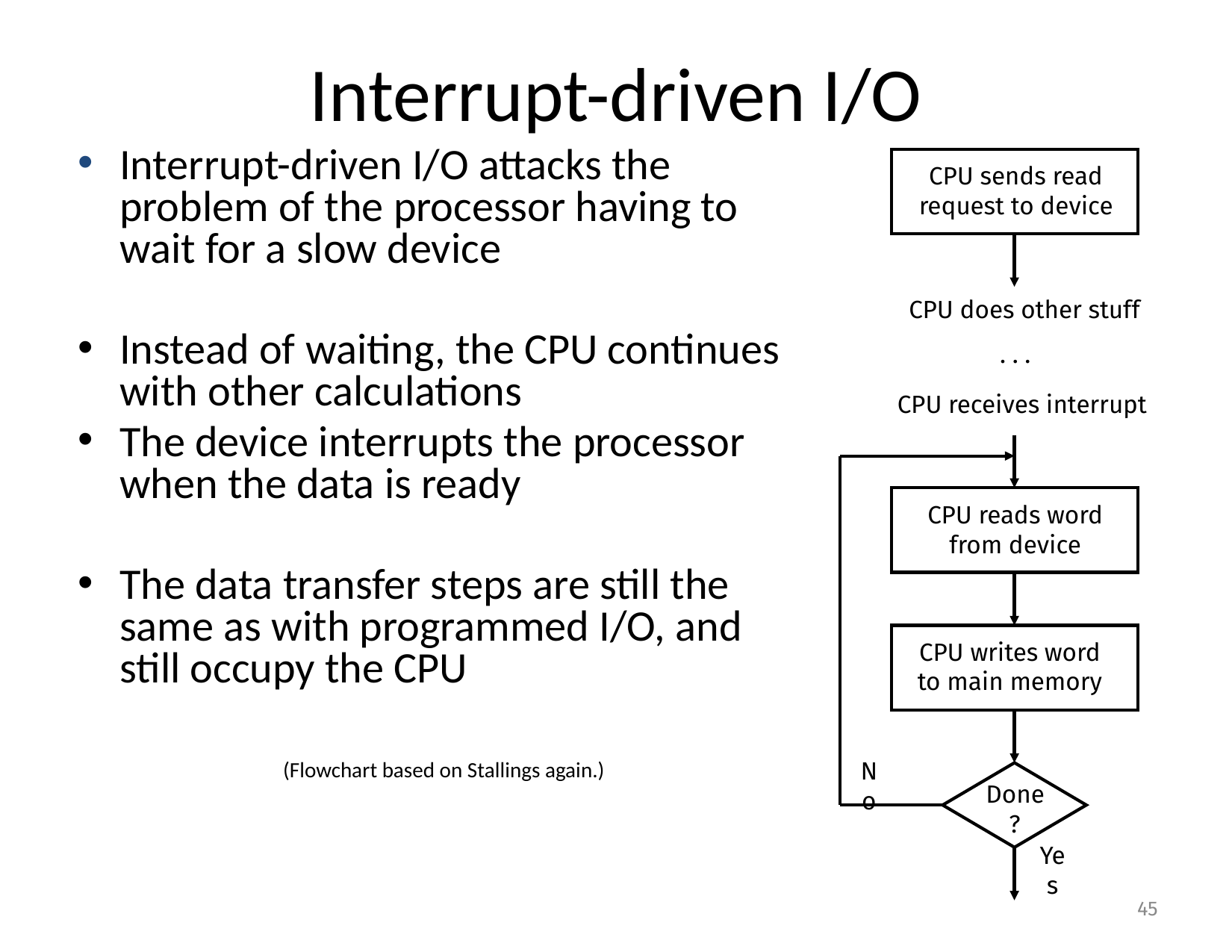

# Interrupt-driven I/O
Interrupt-driven I/O attacks the problem of the processor having to wait for a slow device

Instead of waiting, the CPU continues with other calculations
The device interrupts the processor when the data is ready

The data transfer steps are still the same as with programmed I/O, and still occupy the CPU

(Flowchart based on Stallings again.)

CPU sends read
request to device
CPU does other stuff
. . .
CPU receives interrupt

CPU reads word
from device

CPU writes word
to main memory
No

Done?
Yes
45